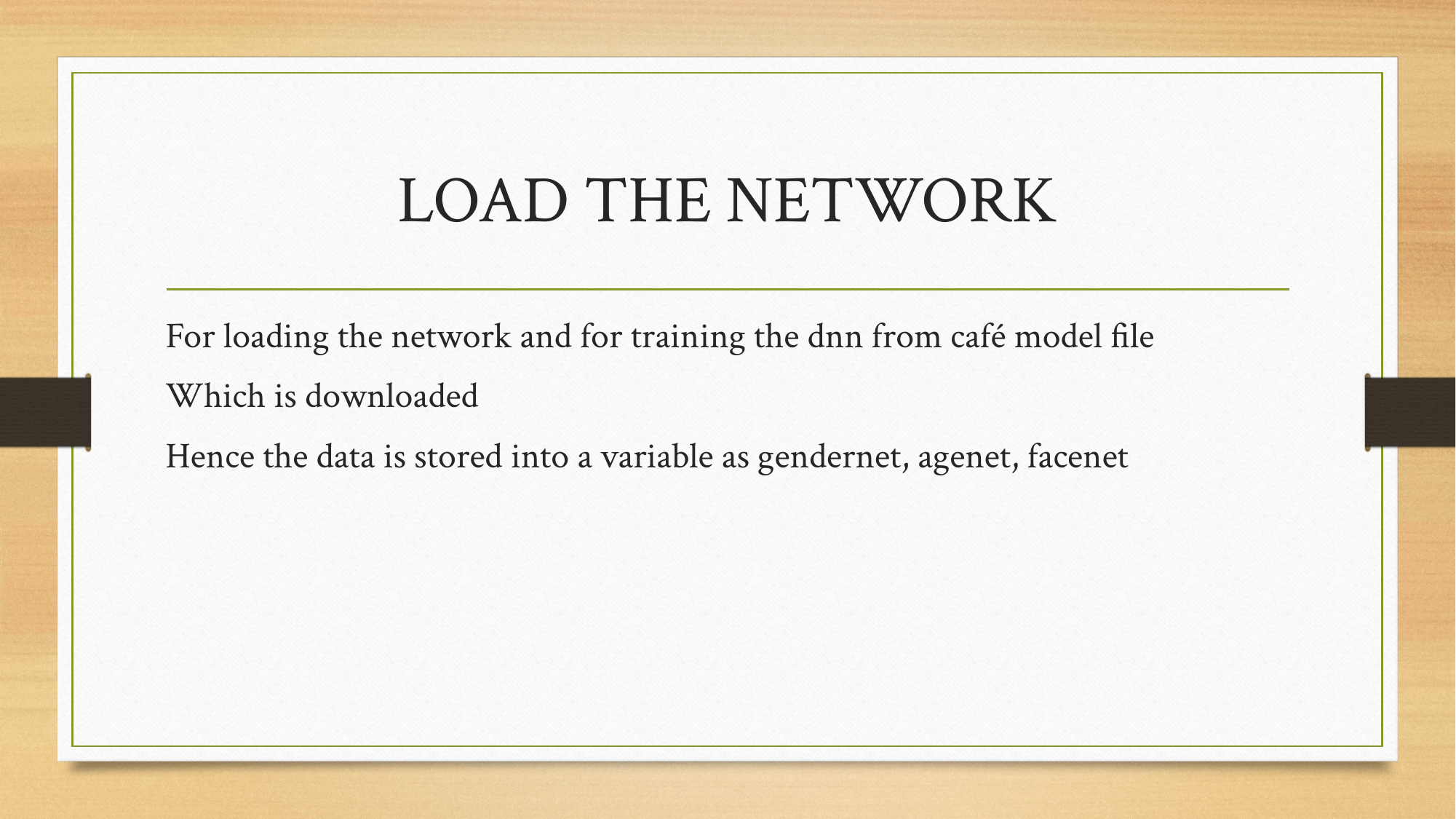

# LOAD THE NETWORK
For loading the network and for training the dnn from café model file
Which is downloaded
Hence the data is stored into a variable as gendernet, agenet, facenet